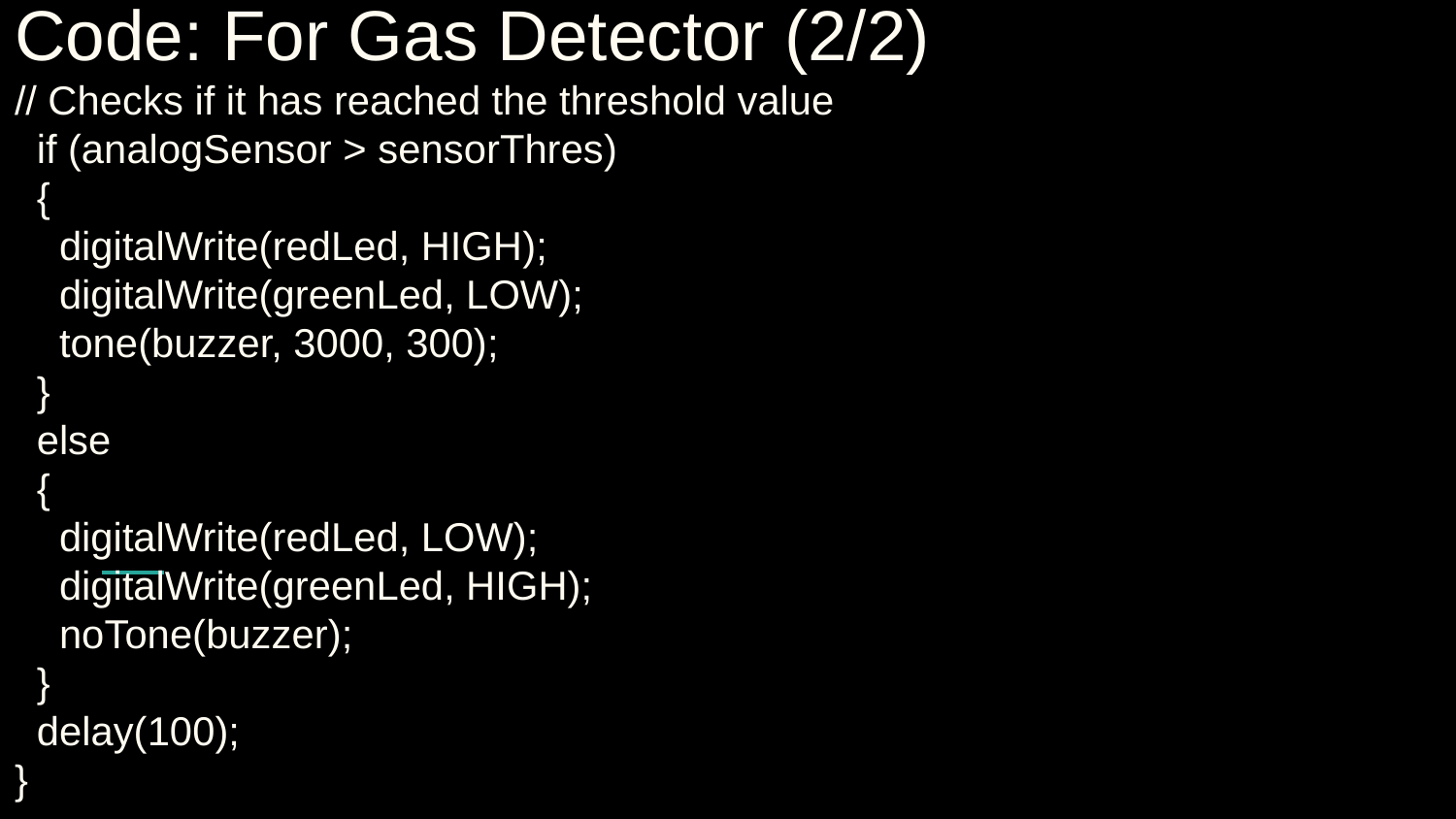

# Code: For Gas Detector (2/2)
// Checks if it has reached the threshold value
  if (analogSensor > sensorThres)
  {
    digitalWrite(redLed, HIGH);
    digitalWrite(greenLed, LOW);
    tone(buzzer, 3000, 300);
  }
  else
  {
    digitalWrite(redLed, LOW);
    digitalWrite(greenLed, HIGH);
    noTone(buzzer);
  }
  delay(100);
}